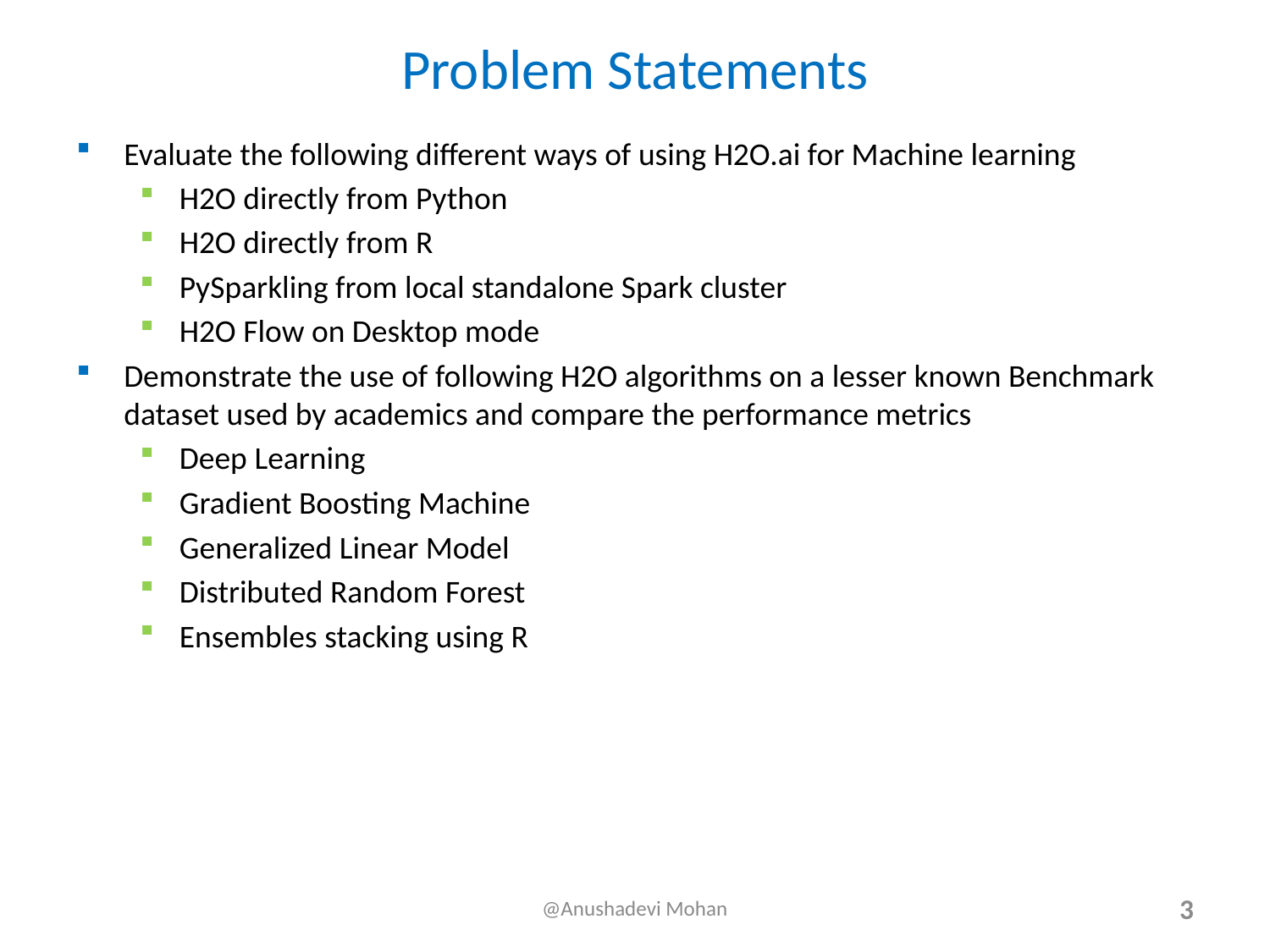

# Problem Statements
Evaluate the following different ways of using H2O.ai for Machine learning
H2O directly from Python
H2O directly from R
PySparkling from local standalone Spark cluster
H2O Flow on Desktop mode
Demonstrate the use of following H2O algorithms on a lesser known Benchmark dataset used by academics and compare the performance metrics
Deep Learning
Gradient Boosting Machine
Generalized Linear Model
Distributed Random Forest
Ensembles stacking using R

@Anushadevi Mohan
3